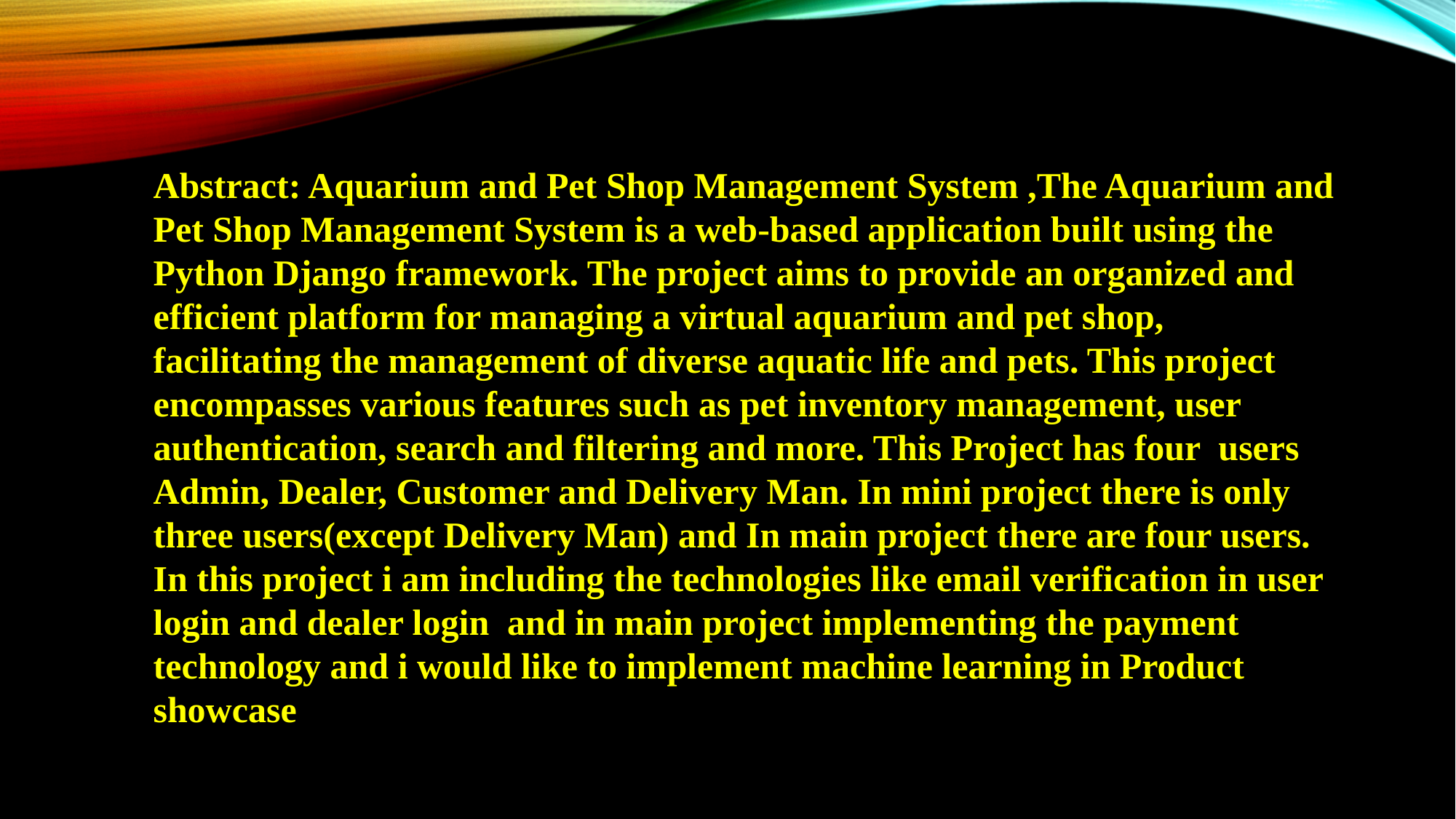

Abstract: Aquarium and Pet Shop Management System ,The Aquarium and Pet Shop Management System is a web-based application built using the Python Django framework. The project aims to provide an organized and efficient platform for managing a virtual aquarium and pet shop, facilitating the management of diverse aquatic life and pets. This project encompasses various features such as pet inventory management, user authentication, search and filtering and more. This Project has four  users Admin, Dealer, Customer and Delivery Man. In mini project there is only three users(except Delivery Man) and In main project there are four users. In this project i am including the technologies like email verification in user login and dealer login  and in main project implementing the payment technology and i would like to implement machine learning in Product showcase